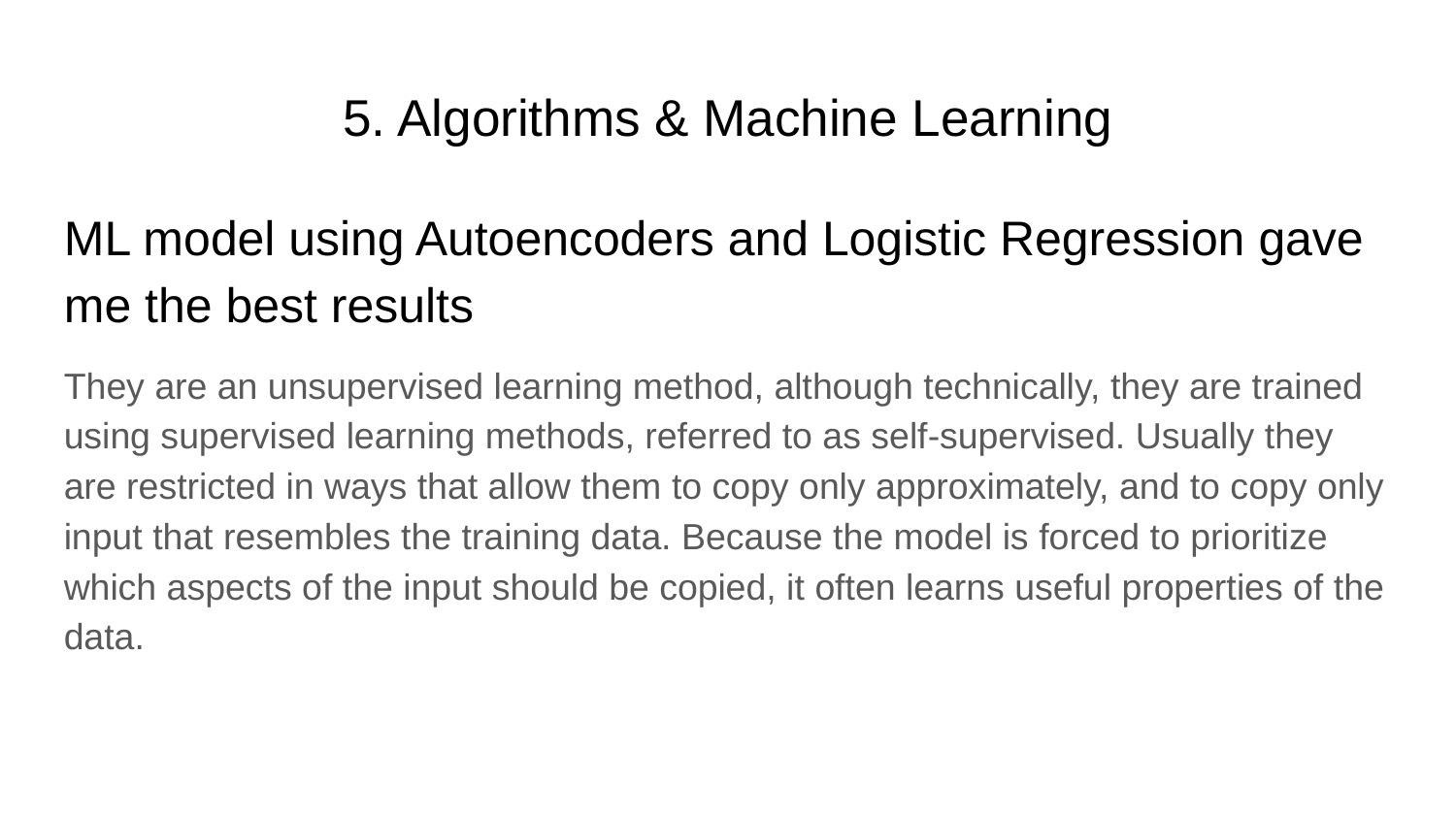

5. Algorithms & Machine Learning
ML model using Autoencoders and Logistic Regression gave me the best results
They are an unsupervised learning method, although technically, they are trained using supervised learning methods, referred to as self-supervised. Usually they are restricted in ways that allow them to copy only approximately, and to copy only input that resembles the training data. Because the model is forced to prioritize which aspects of the input should be copied, it often learns useful properties of the data.